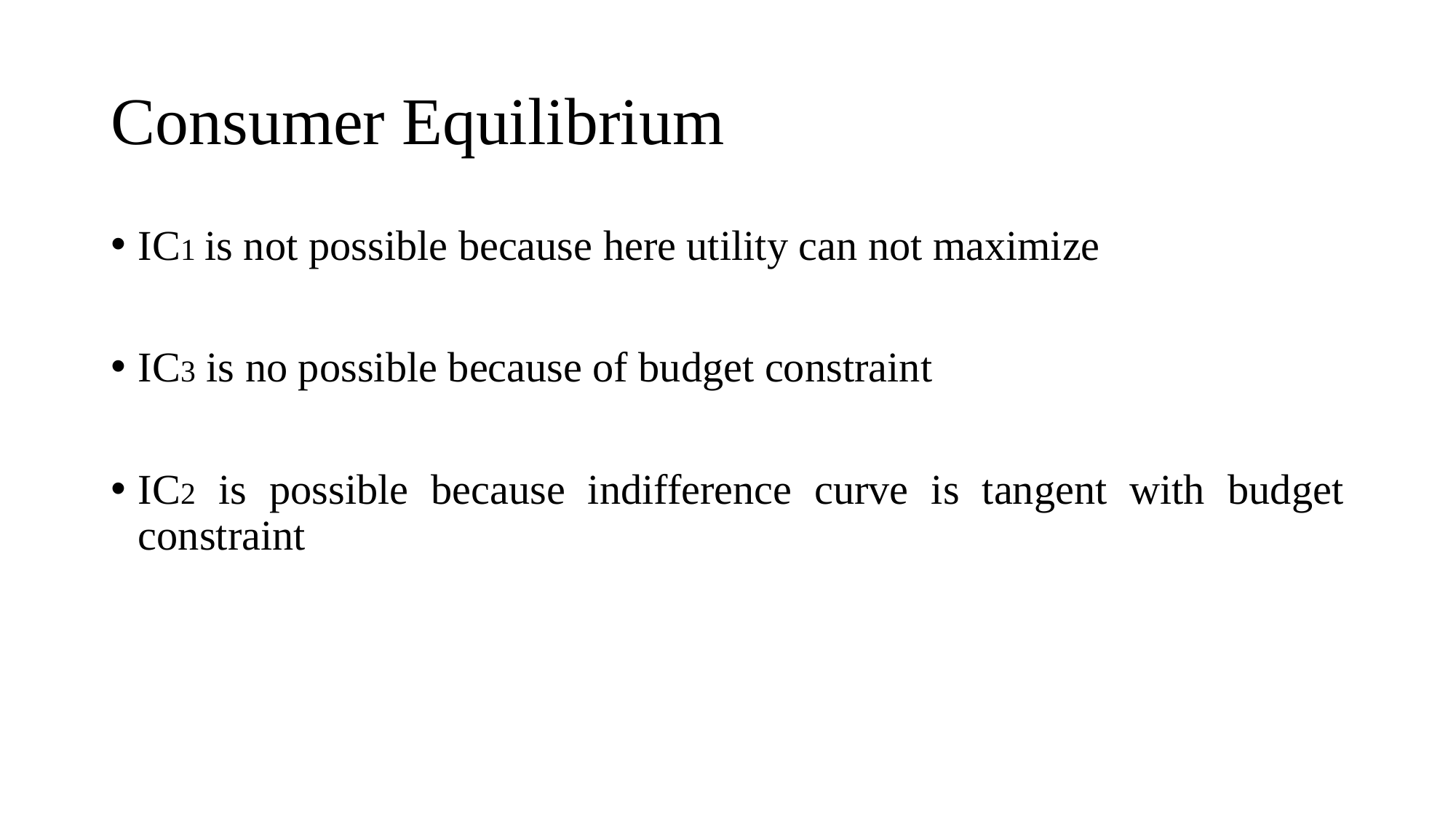

# Consumer Equilibrium
IC1 is not possible because here utility can not maximize

IC3 is no possible because of budget constraint

IC2 is possible because indifference curve is tangent with budget constraint